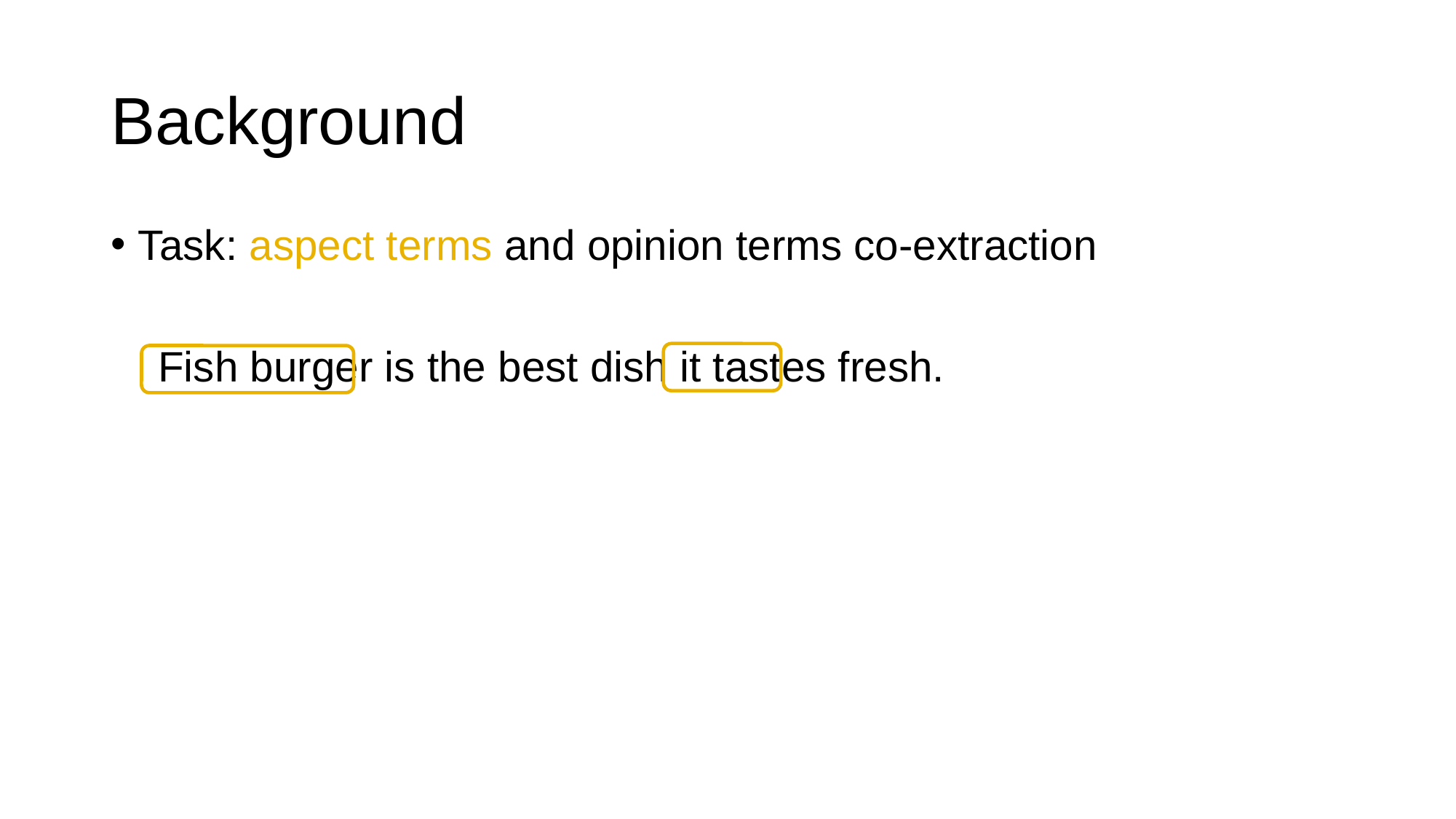

# Background
Task: aspect terms and opinion terms co-extraction

    Fish burger is the best dish it tastes fresh.